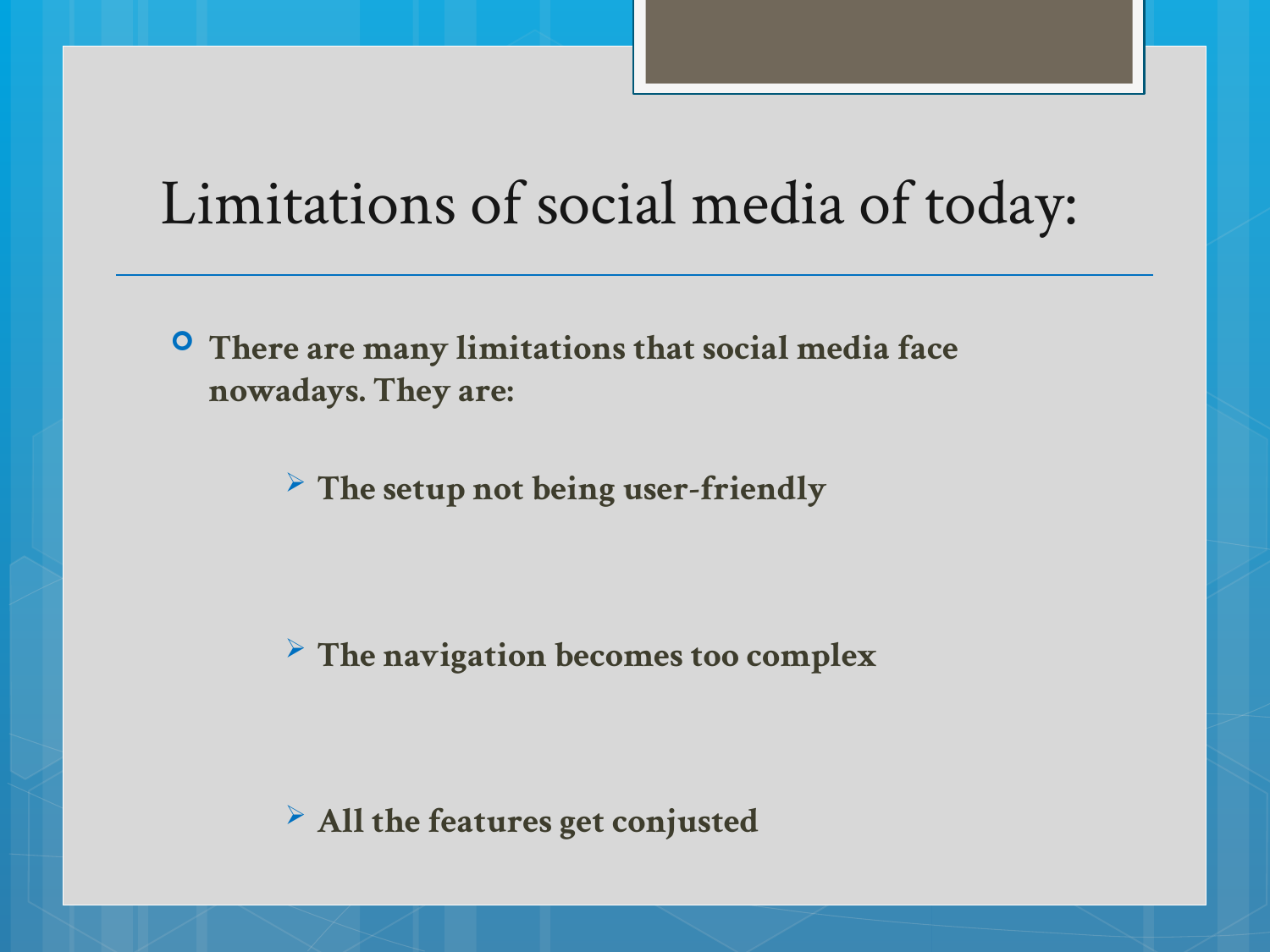

# Limitations of social media of today:
There are many limitations that social media face nowadays. They are:

The setup not being user-friendly

The navigation becomes too complex

All the features get conjusted